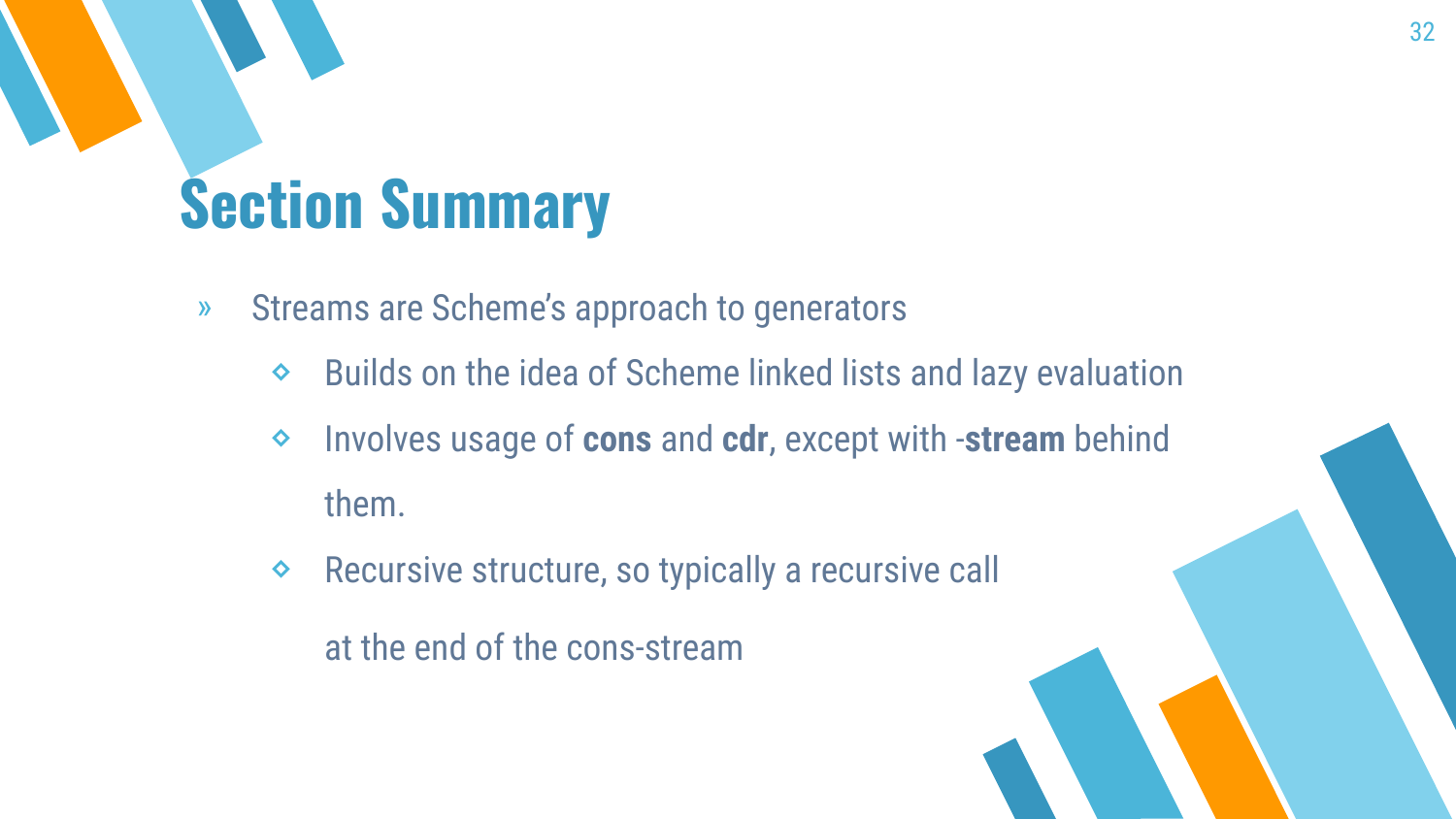

32
# Section Summary
Streams are Scheme’s approach to generators
Builds on the idea of Scheme linked lists and lazy evaluation
Involves usage of cons and cdr, except with -stream behind them.
Recursive structure, so typically a recursive call
at the end of the cons-stream